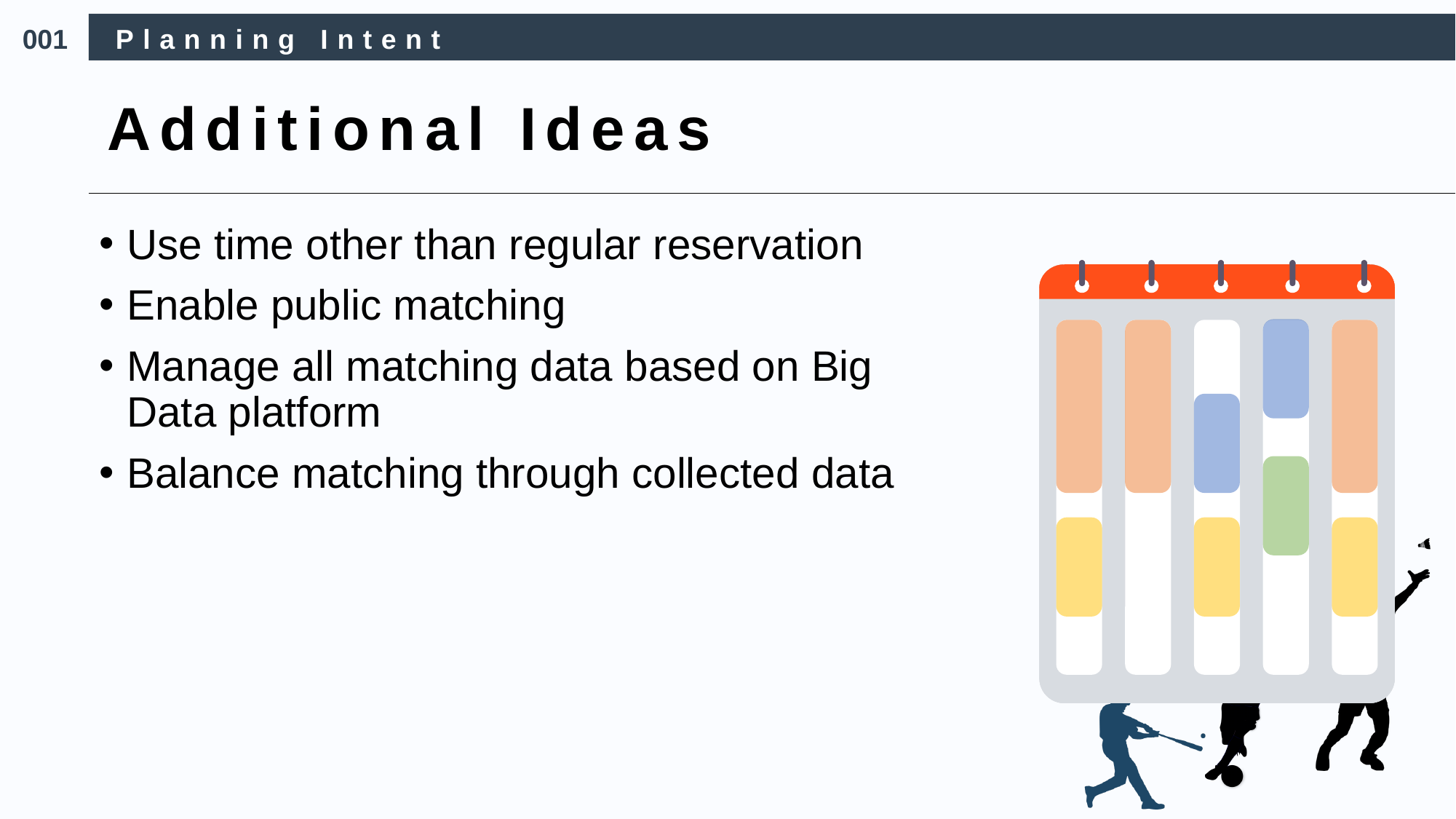

001
Planning Intent
Additional Ideas
Use time other than regular reservation
Enable public matching
Manage all matching data based on Big Data platform
Balance matching through collected data